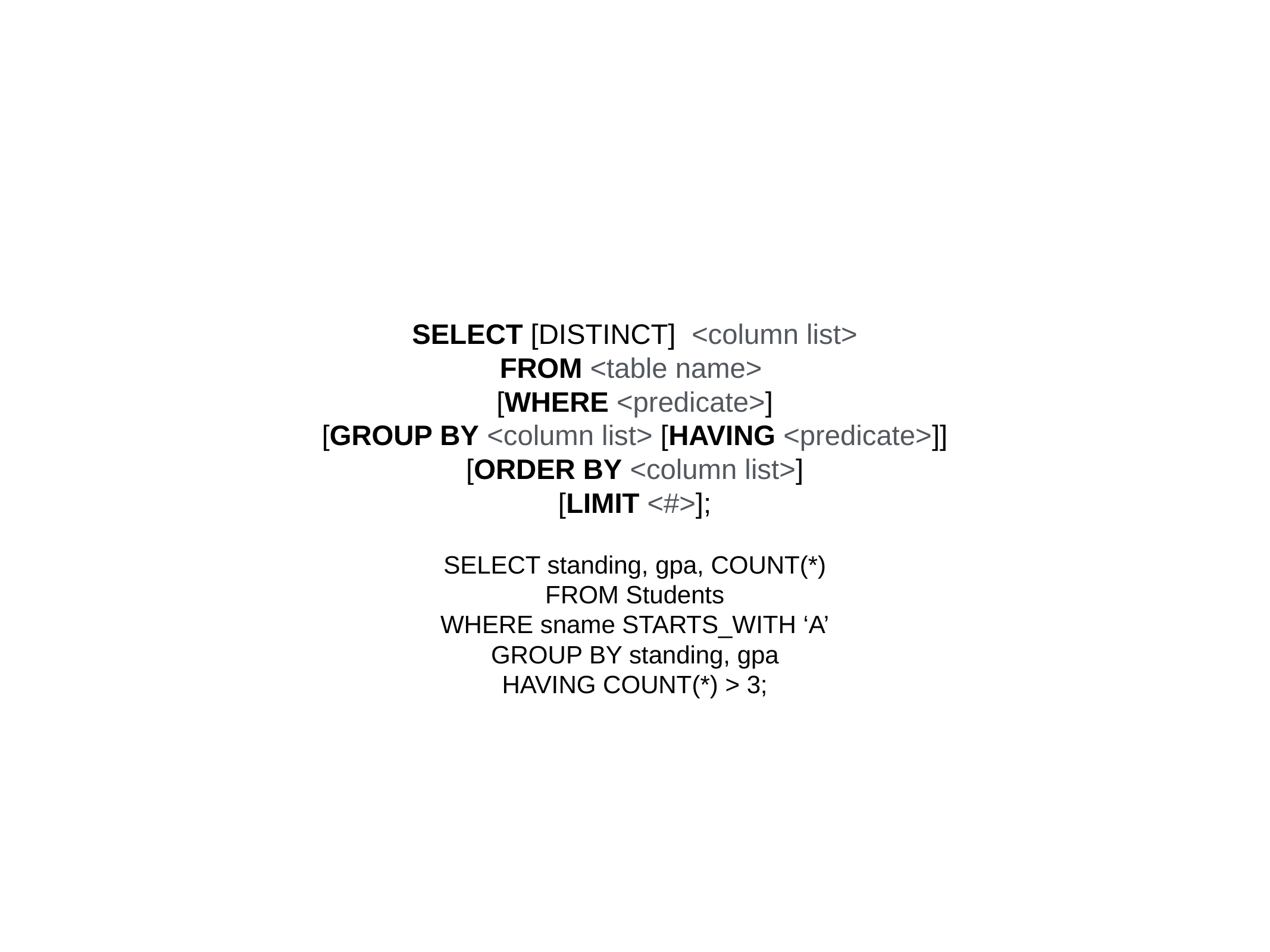

SELECT [DISTINCT]  <column list>
FROM <table name>
[WHERE <predicate>]
[GROUP BY <column list> [HAVING <predicate>]]
[ORDER BY <column list>]
[LIMIT <#>];

SELECT standing, gpa, COUNT(*)
FROM Students
WHERE sname STARTS_WITH ‘A’
GROUP BY standing, gpa
HAVING COUNT(*) > 3;